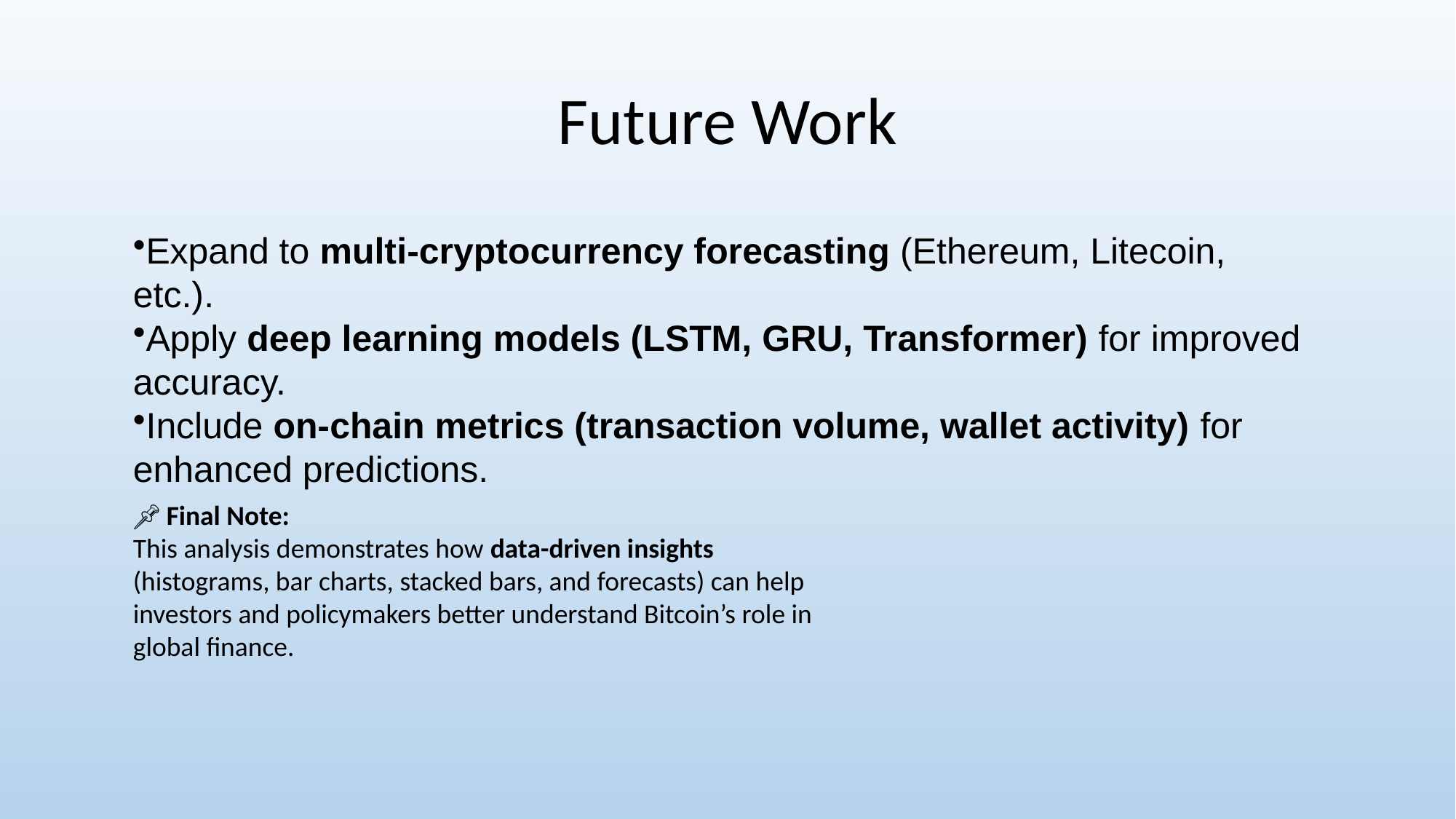

# Future Work
Expand to multi-cryptocurrency forecasting (Ethereum, Litecoin, etc.).
Apply deep learning models (LSTM, GRU, Transformer) for improved accuracy.
Include on-chain metrics (transaction volume, wallet activity) for enhanced predictions.
📌 Final Note:
This analysis demonstrates how data-driven insights (histograms, bar charts, stacked bars, and forecasts) can help investors and policymakers better understand Bitcoin’s role in global finance.